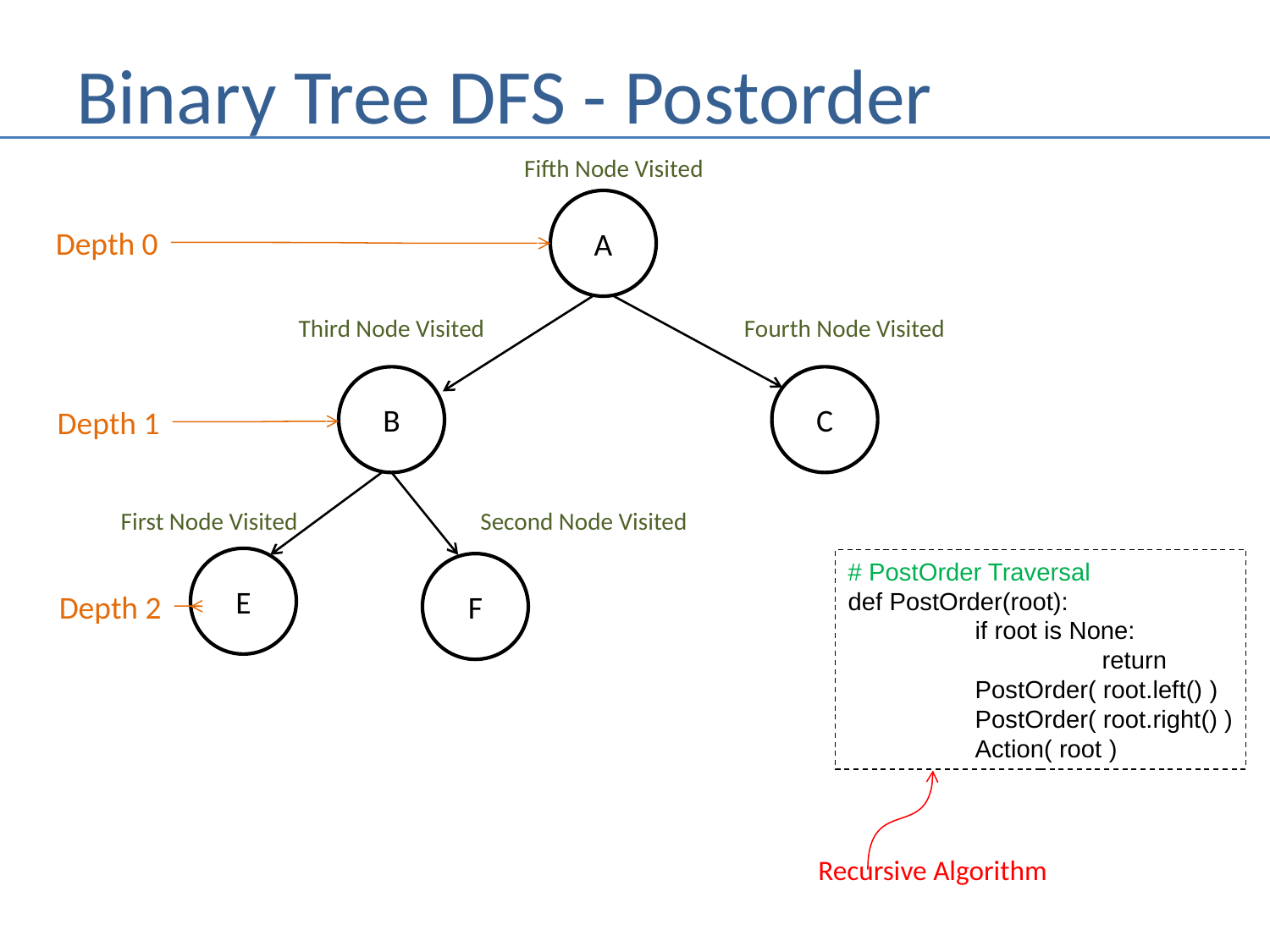

# Binary Tree DFS - Postorder
Fifth Node Visited
A
Depth 0
Third Node Visited
Fourth Node Visited
B
C
Depth 1
Second Node Visited
First Node Visited
# PostOrder Traversal def PostOrder(root): if root is None: return PostOrder( root.left() ) PostOrder( root.right() )
	Action( root )
E
F
Depth 2
Recursive Algorithm